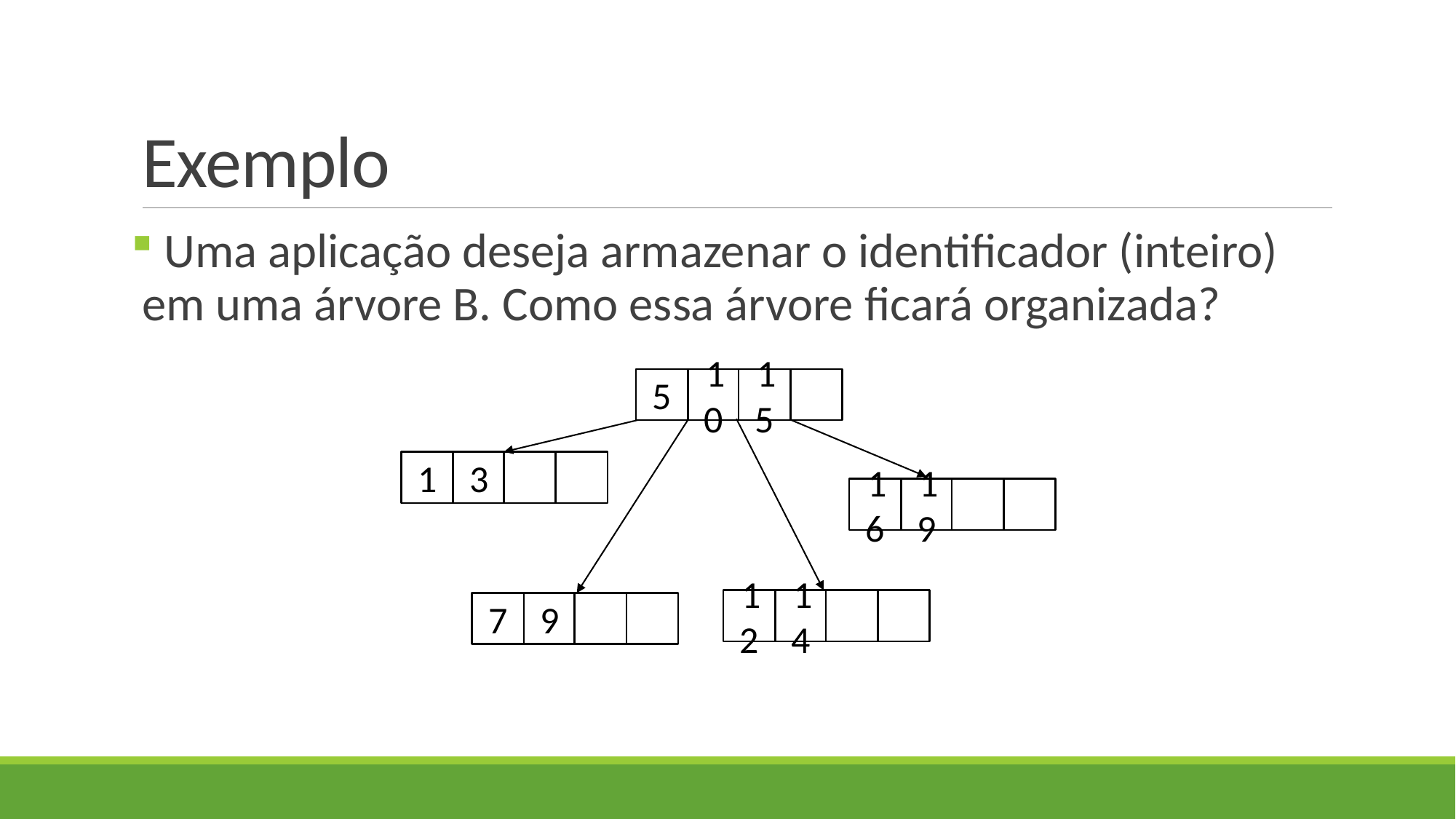

# Exemplo
 Uma aplicação deseja armazenar o identificador (inteiro) em uma árvore B. Como essa árvore ficará organizada?
5
10
15

1
3

16
19

12
14

7
9